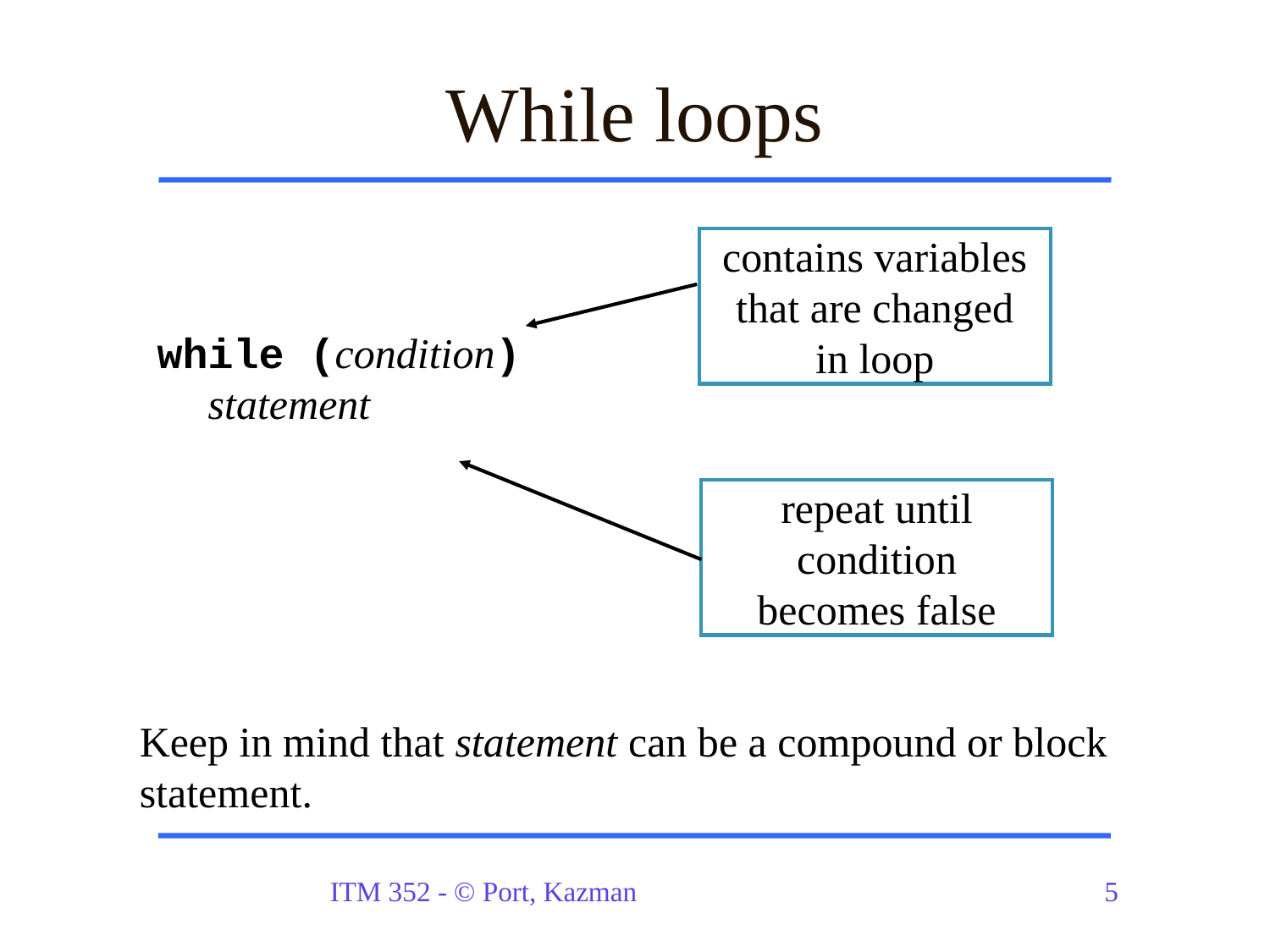

# While loops
contains variables
that are changed
in loop

while (condition)
  statement

repeat until
condition
becomes false
Keep in mind that statement can be a compound or block statement.